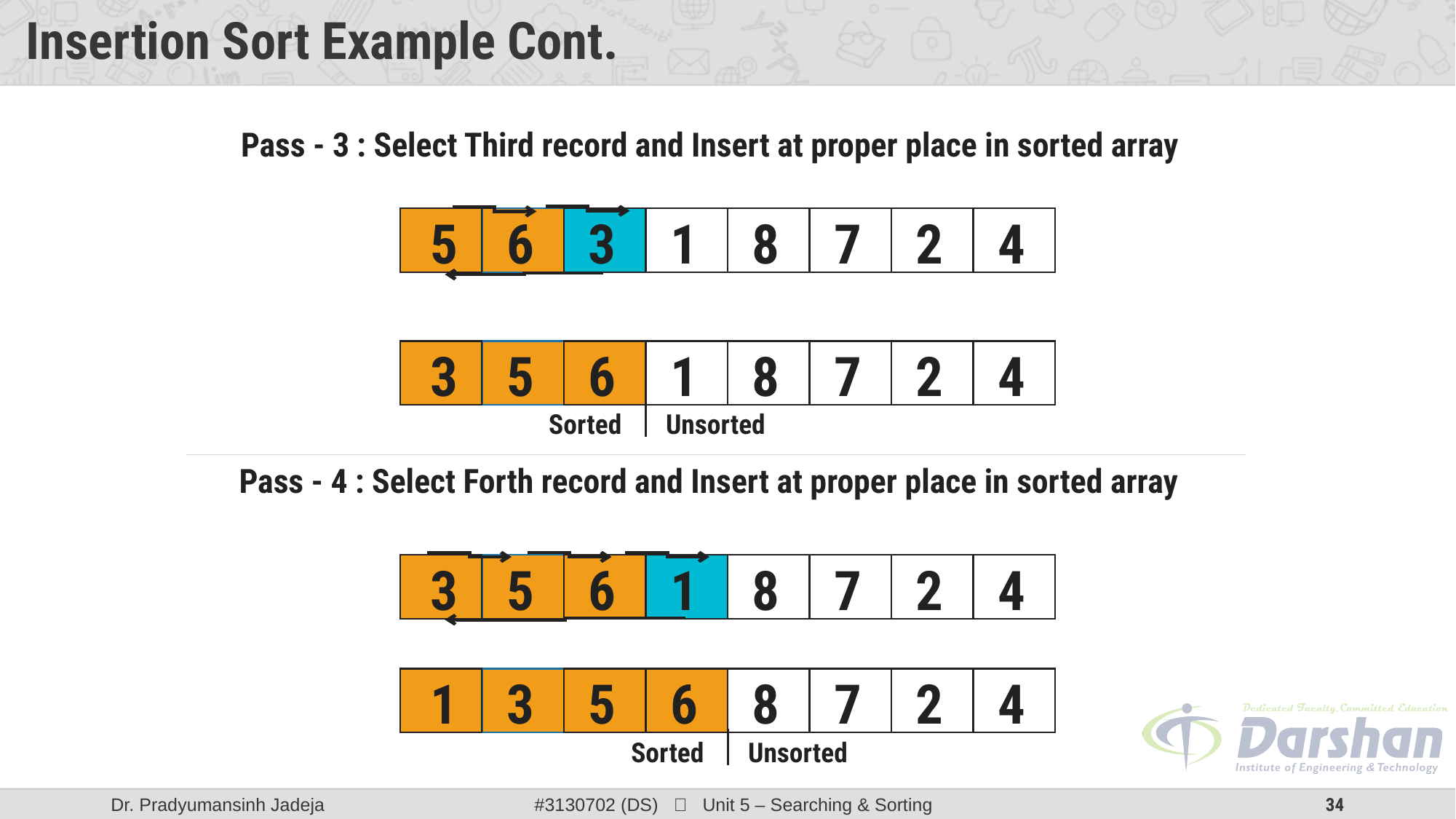

# Insertion Sort Example Cont.
Pass - 3 : Select Third record and Insert at proper place in sorted array
5
6
3
1
8
7
2
4

3
5
6
1
8
7
2
4

Sorted
Unsorted
Pass - 4 : Select Forth record and Insert at proper place in sorted array
3
5
6
1
8
7
2
4

1
3
5
6
8
7
2
4

Sorted
Unsorted